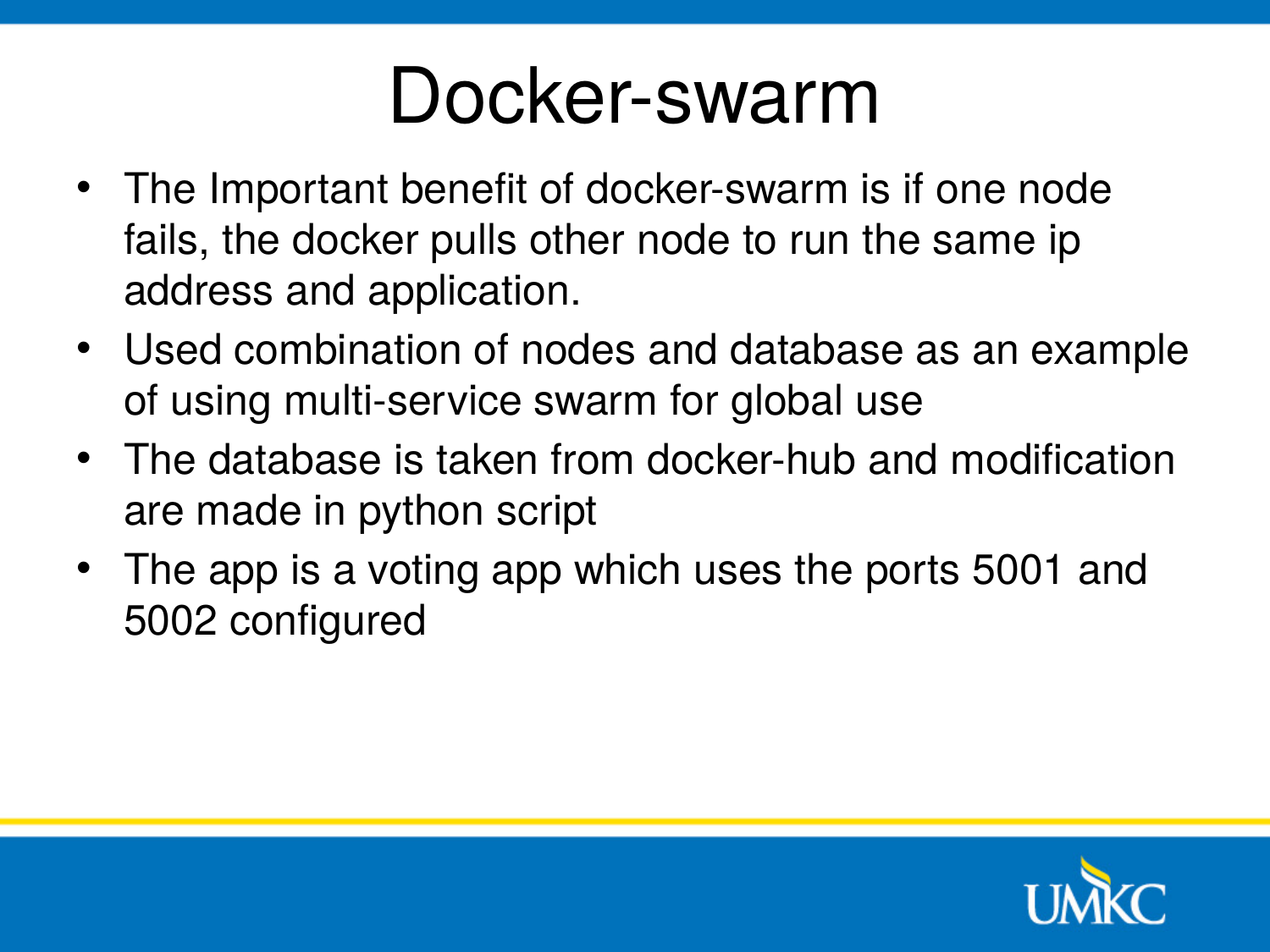

# Docker-swarm
The Important benefit of docker-swarm is if one node fails, the docker pulls other node to run the same ip address and application.
Used combination of nodes and database as an example of using multi-service swarm for global use
The database is taken from docker-hub and modification are made in python script
The app is a voting app which uses the ports 5001 and 5002 configured